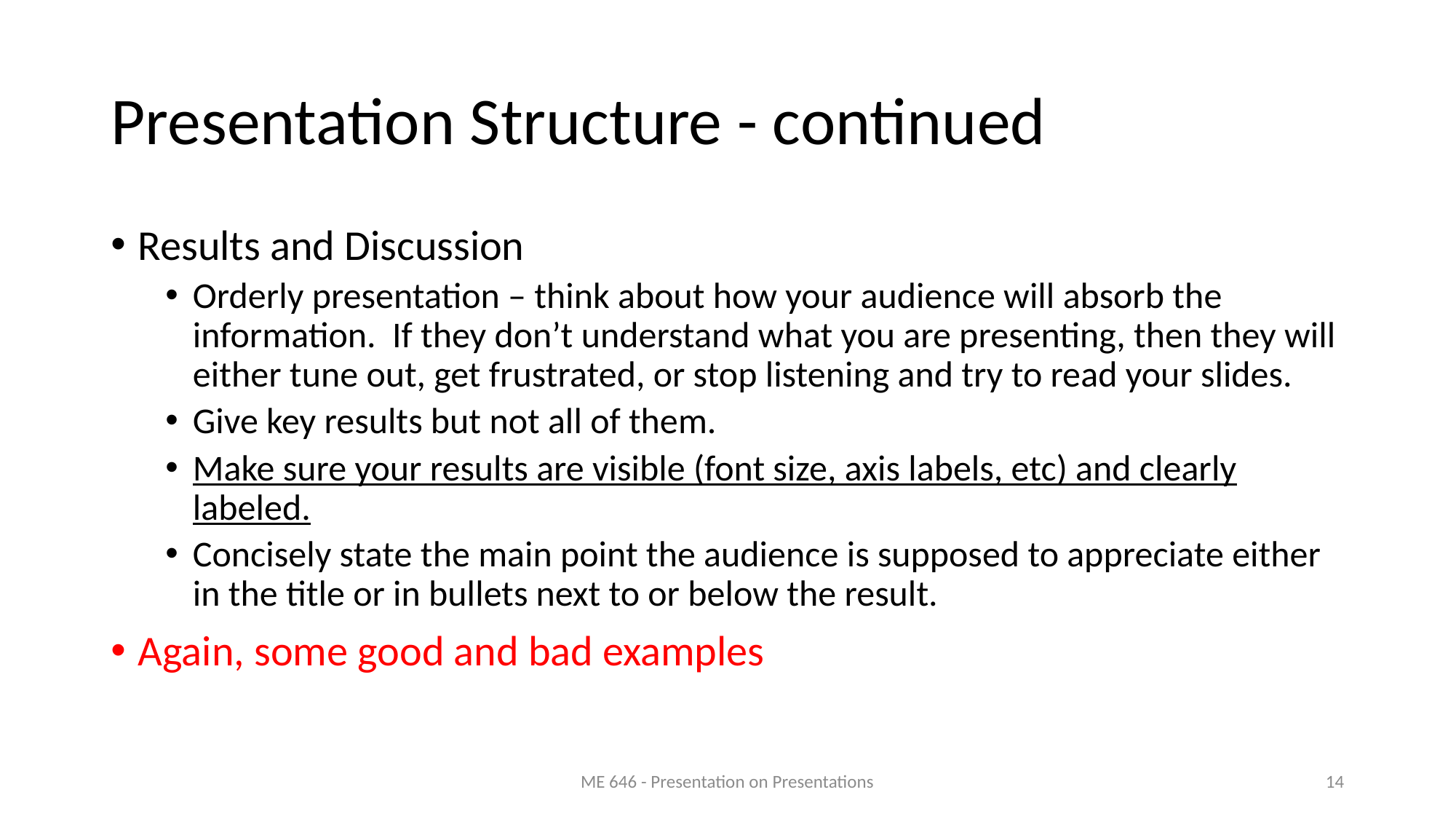

# Presentation Structure - continued
Results and Discussion
Orderly presentation – think about how your audience will absorb the information.  If they don’t understand what you are presenting, then they will either tune out, get frustrated, or stop listening and try to read your slides.
Give key results but not all of them.
Make sure your results are visible (font size, axis labels, etc) and clearly labeled.
Concisely state the main point the audience is supposed to appreciate either in the title or in bullets next to or below the result.
Again, some good and bad examples
ME 646 - Presentation on Presentations
14